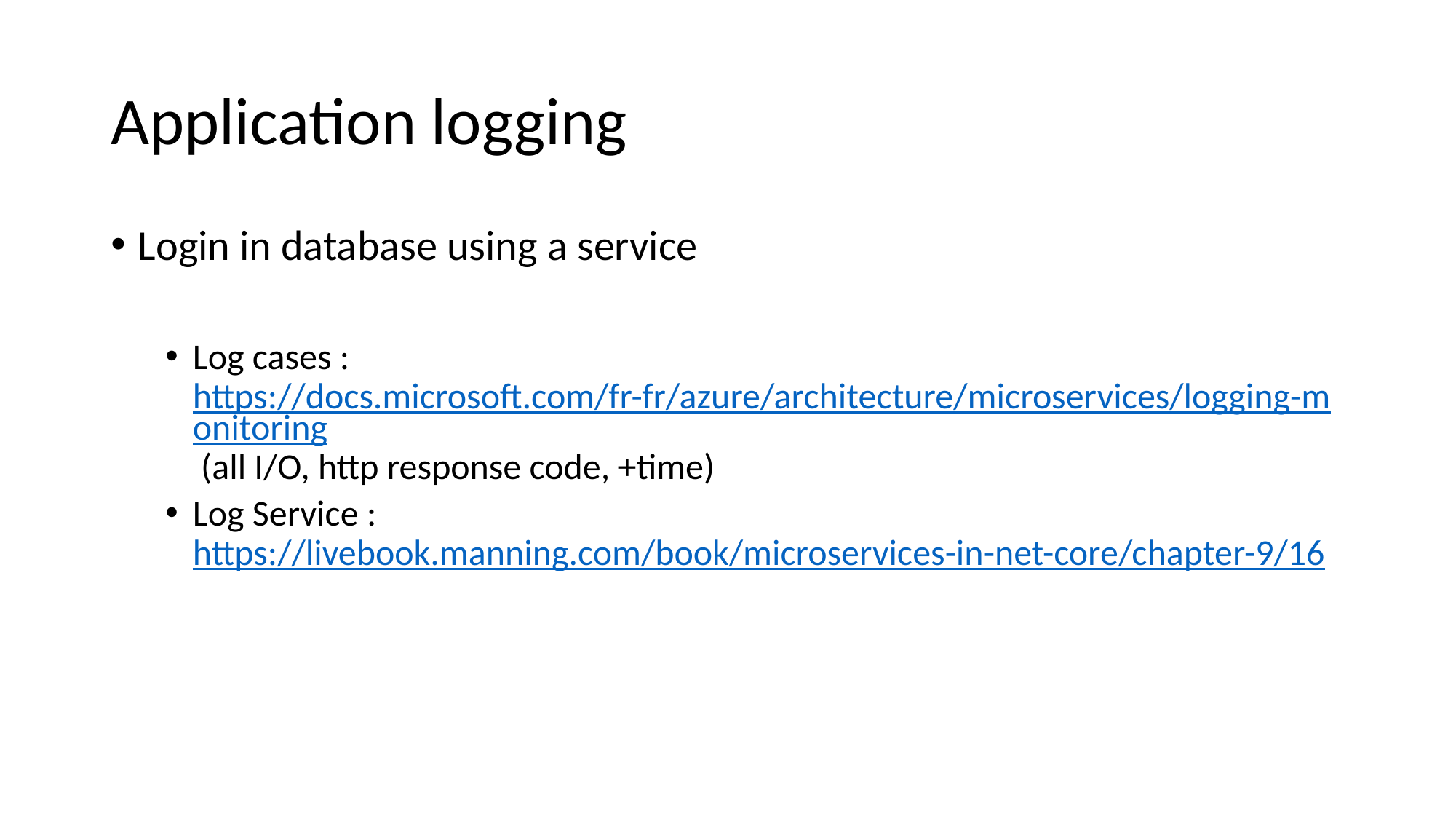

# Application logging
Login in database using a service

Log cases : https://docs.microsoft.com/fr-fr/azure/architecture/microservices/logging-monitoring (all I/O, http response code, +time)
Log Service : https://livebook.manning.com/book/microservices-in-net-core/chapter-9/16